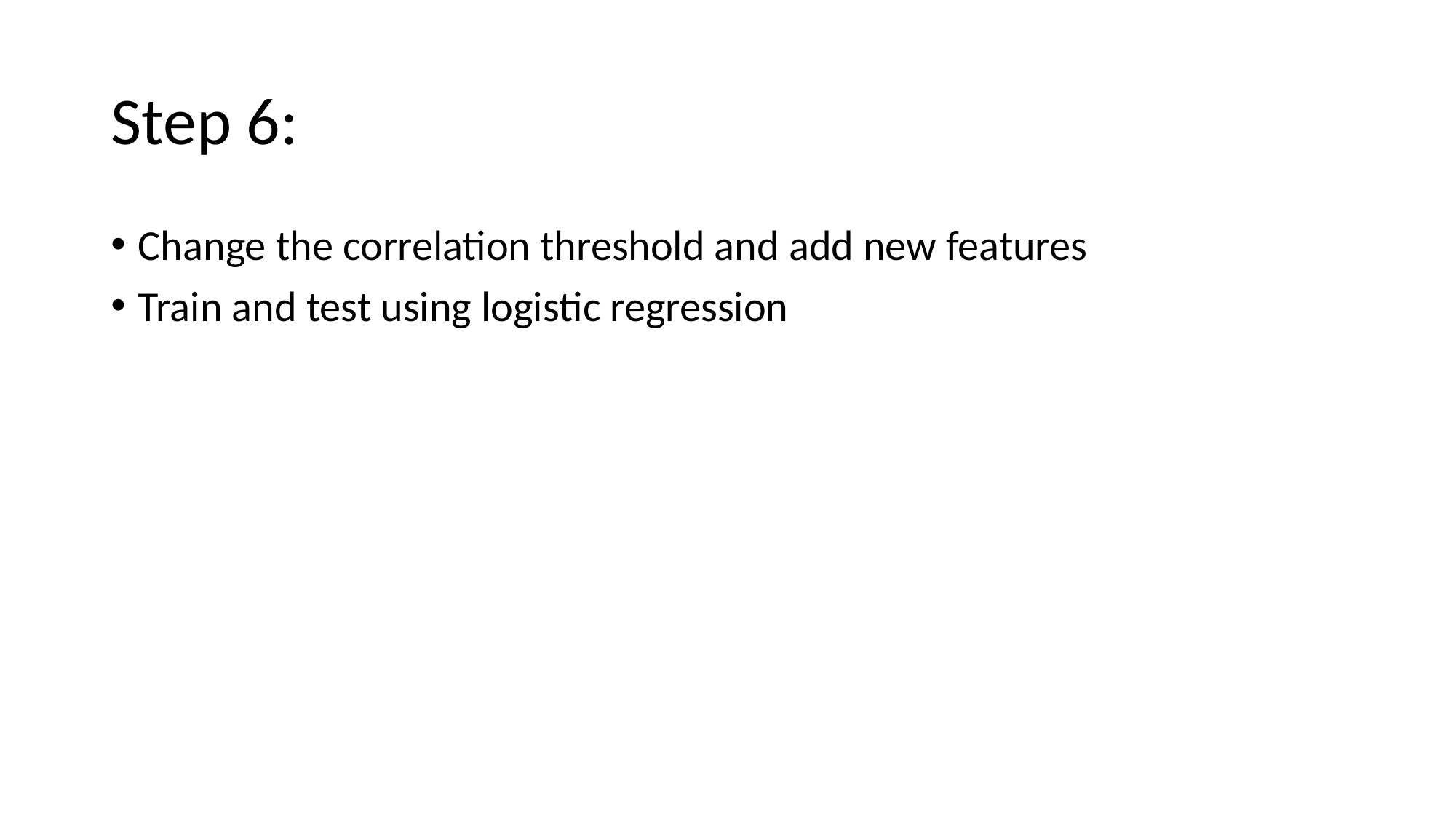

# Step 6:
Change the correlation threshold and add new features
Train and test using logistic regression